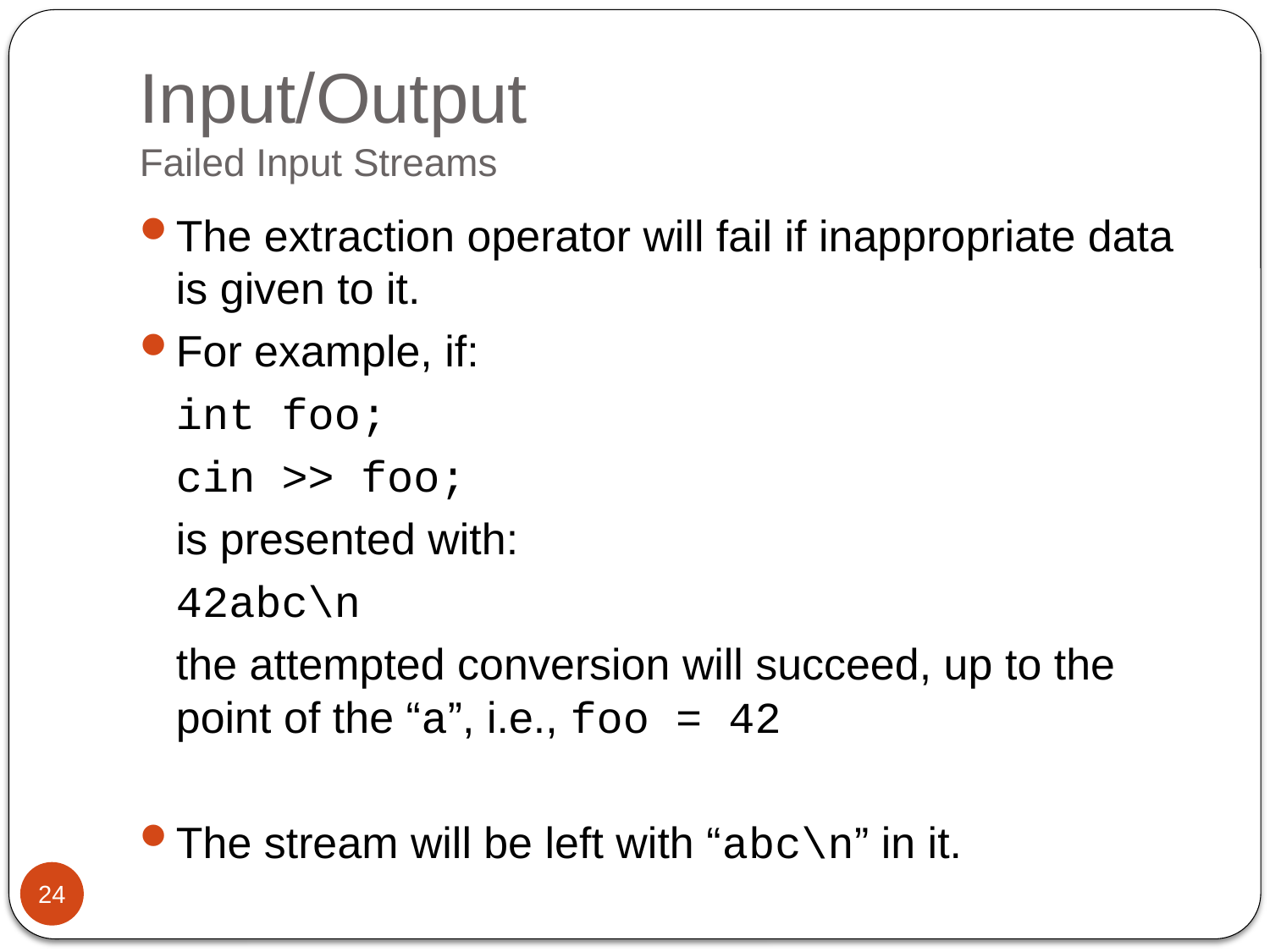

# Input/Output Failed Input Streams
The extraction operator will fail if inappropriate data is given to it.
For example, if:
		int foo;
		cin >> foo;
	is presented with:
		42abc\n
	the attempted conversion will succeed, up to the point of the “a”, i.e., foo = 42

The stream will be left with “abc\n” in it.
24